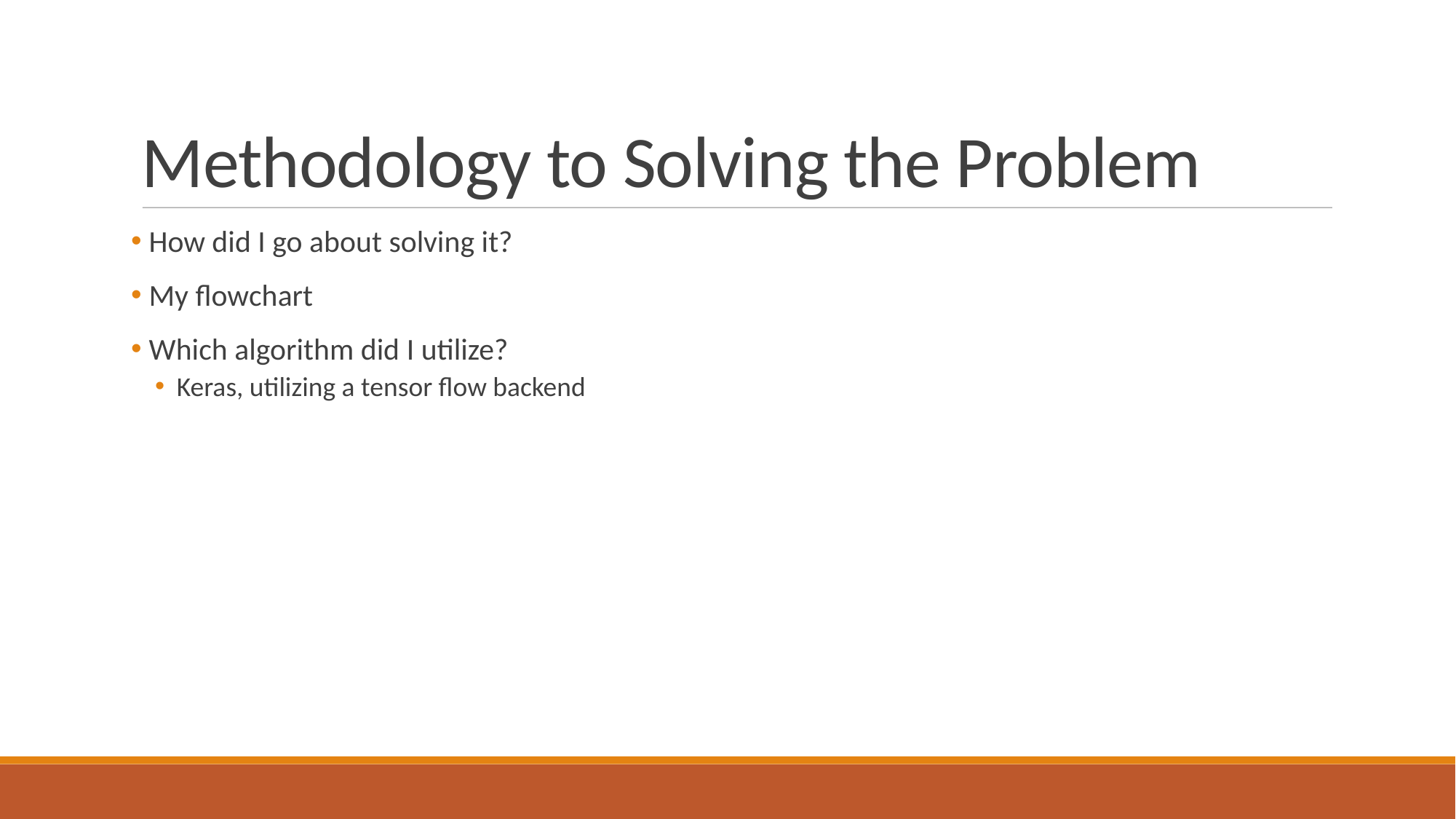

Methodology to Solving the Problem
 How did I go about solving it?
 My flowchart
 Which algorithm did I utilize?
Keras, utilizing a tensor flow backend